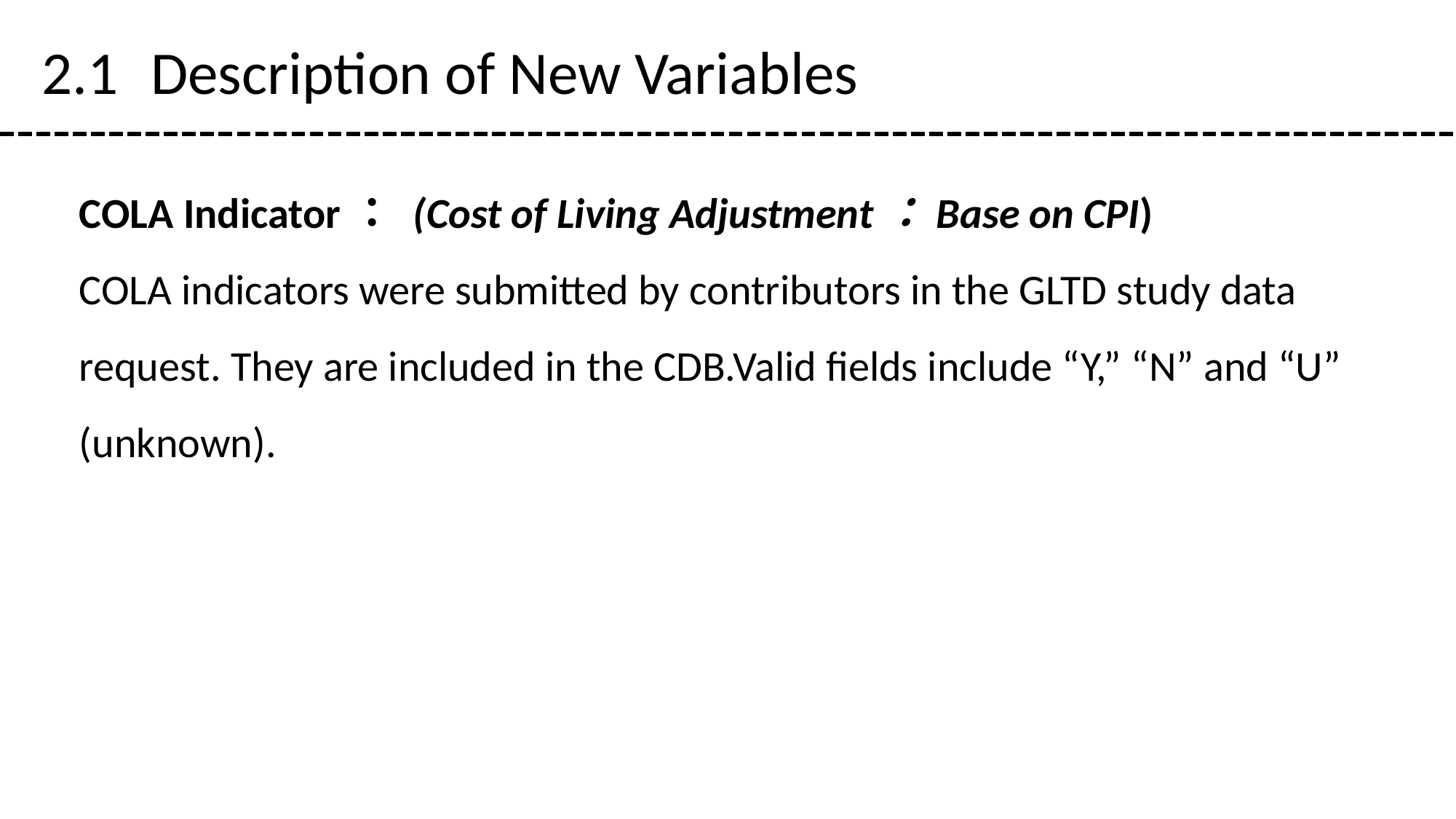

2.1	Description of New Variables
COLA Indicator： (Cost of Living Adjustment：Base on CPI)
COLA indicators were submitted by contributors in the GLTD study data request. They are included in the CDB.Valid fields include “Y,” “N” and “U” (unknown).